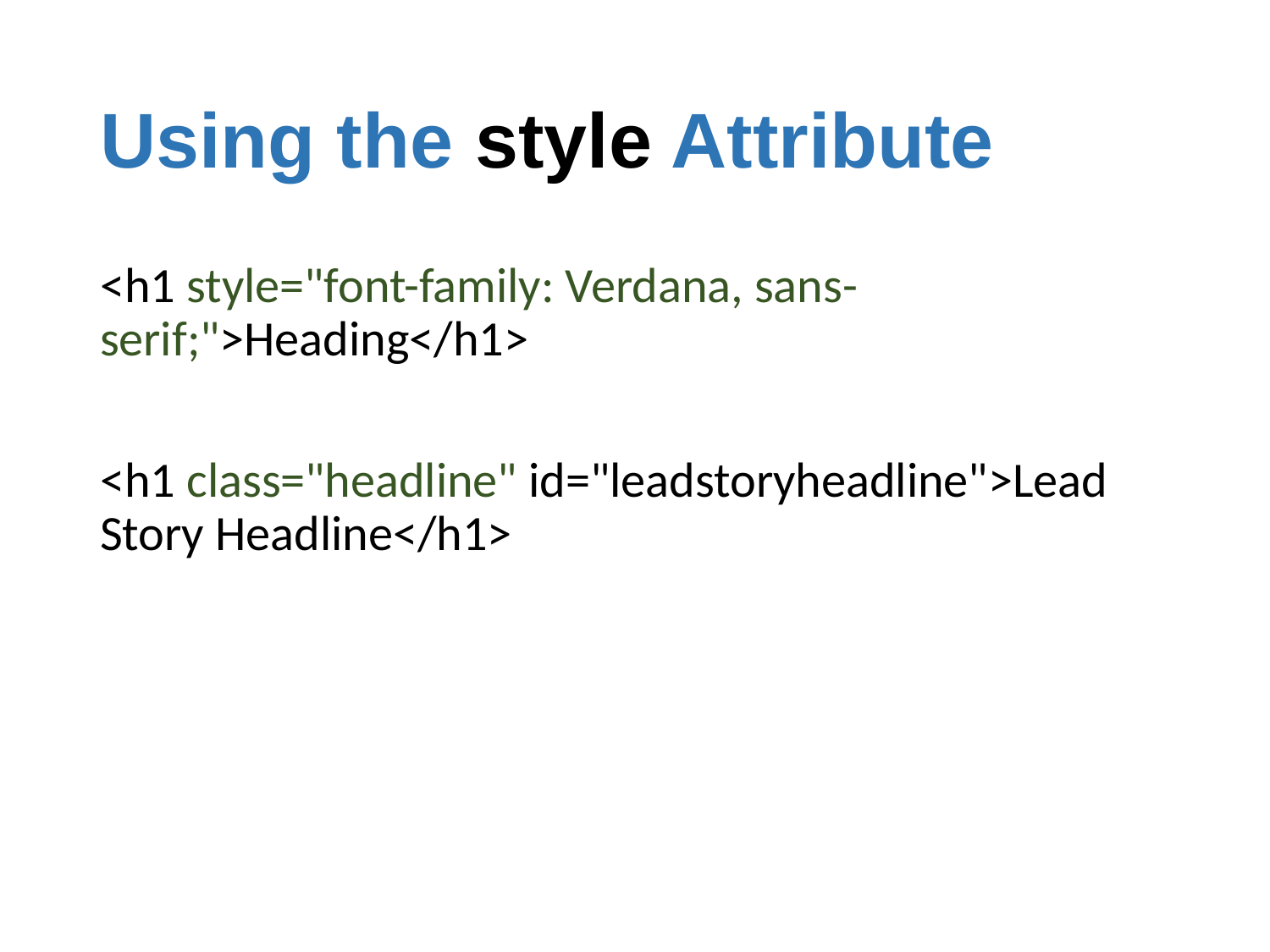

# Using the style Attribute
<h1 style="font-family: Verdana, sans-serif;">Heading</h1>

<h1 class="headline" id="leadstoryheadline">Lead Story Headline</h1>